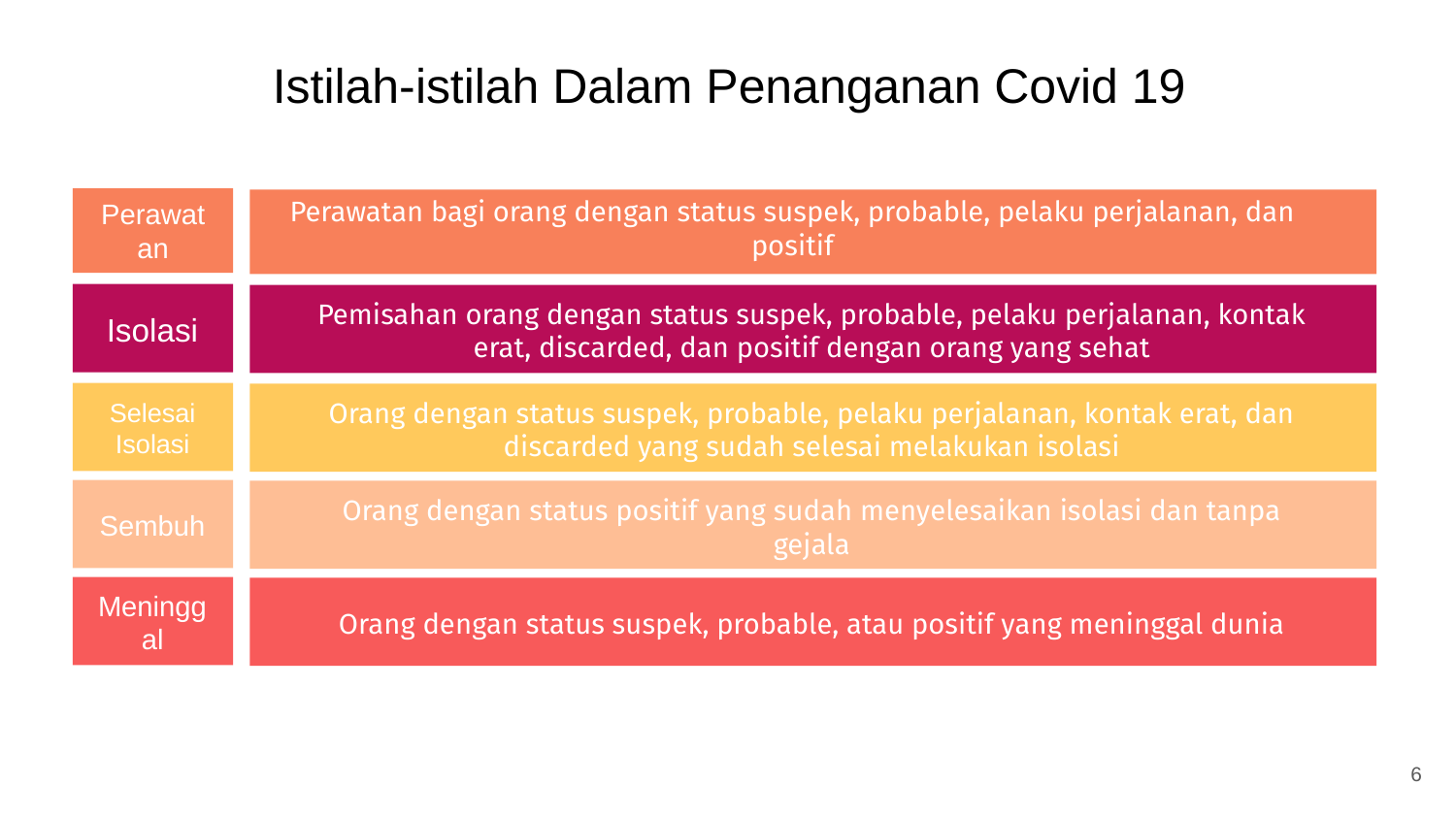

# Istilah-istilah Dalam Penanganan Covid 19
Perawatan
Perawatan bagi orang dengan status suspek, probable, pelaku perjalanan, dan positif

Isolasi
Pemisahan orang dengan status suspek, probable, pelaku perjalanan, kontak erat, discarded, dan positif dengan orang yang sehat

Selesai Isolasi
Orang dengan status suspek, probable, pelaku perjalanan, kontak erat, dan discarded yang sudah selesai melakukan isolasi

Sembuh
Orang dengan status positif yang sudah menyelesaikan isolasi dan tanpa gejala

Meninggal
Orang dengan status suspek, probable, atau positif yang meninggal dunia
6